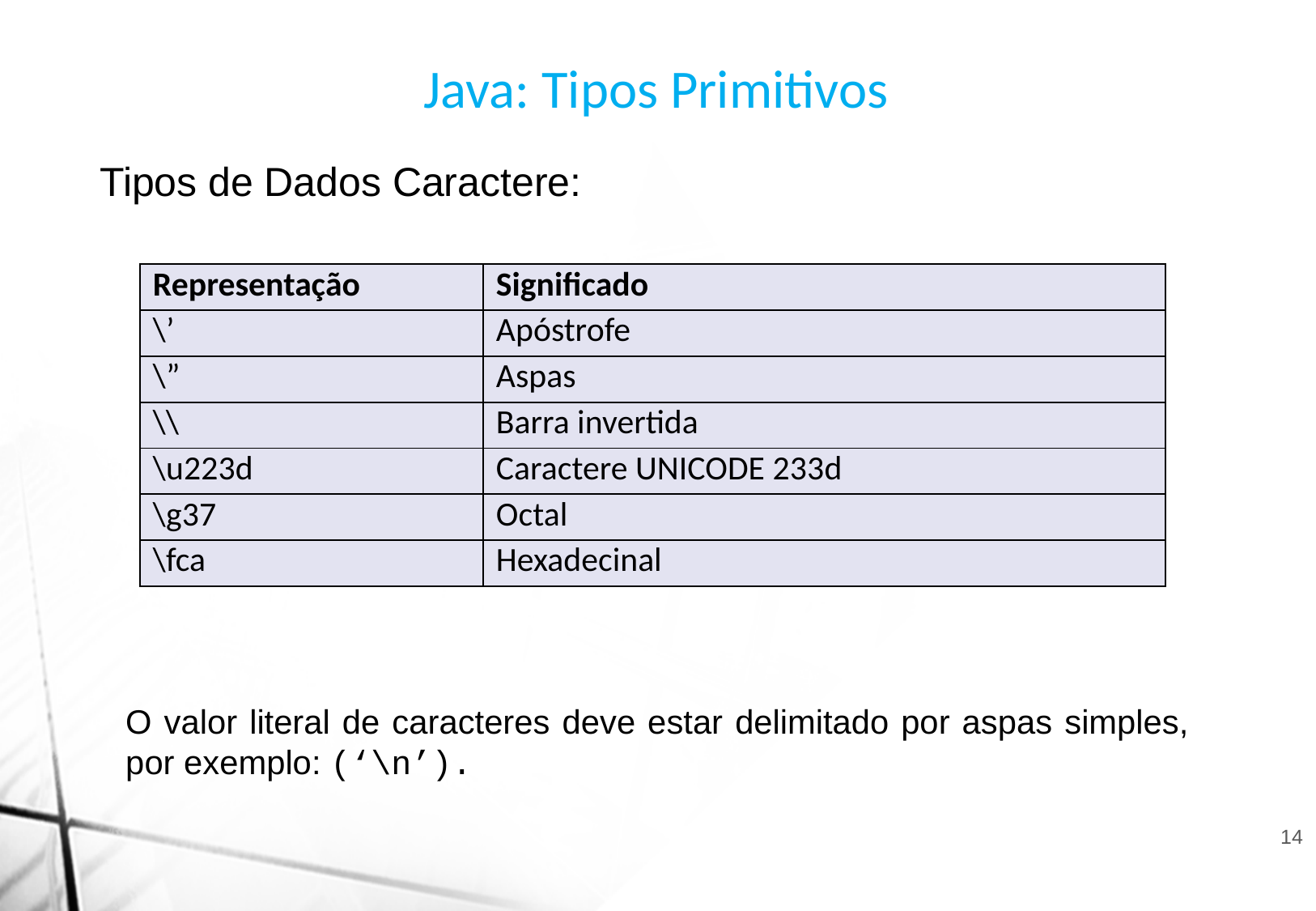

Java: Tipos Primitivos
Tipos de Dados Caractere:
| Representação | Significado |
| --- | --- |
| \’ | Apóstrofe |
| \” | Aspas |
| \\ | Barra invertida |
| \u223d | Caractere UNICODE 233d |
| \g37 | Octal |
| \fca | Hexadecinal |
O valor literal de caracteres deve estar delimitado por aspas simples, por exemplo: (‘\n’).
14